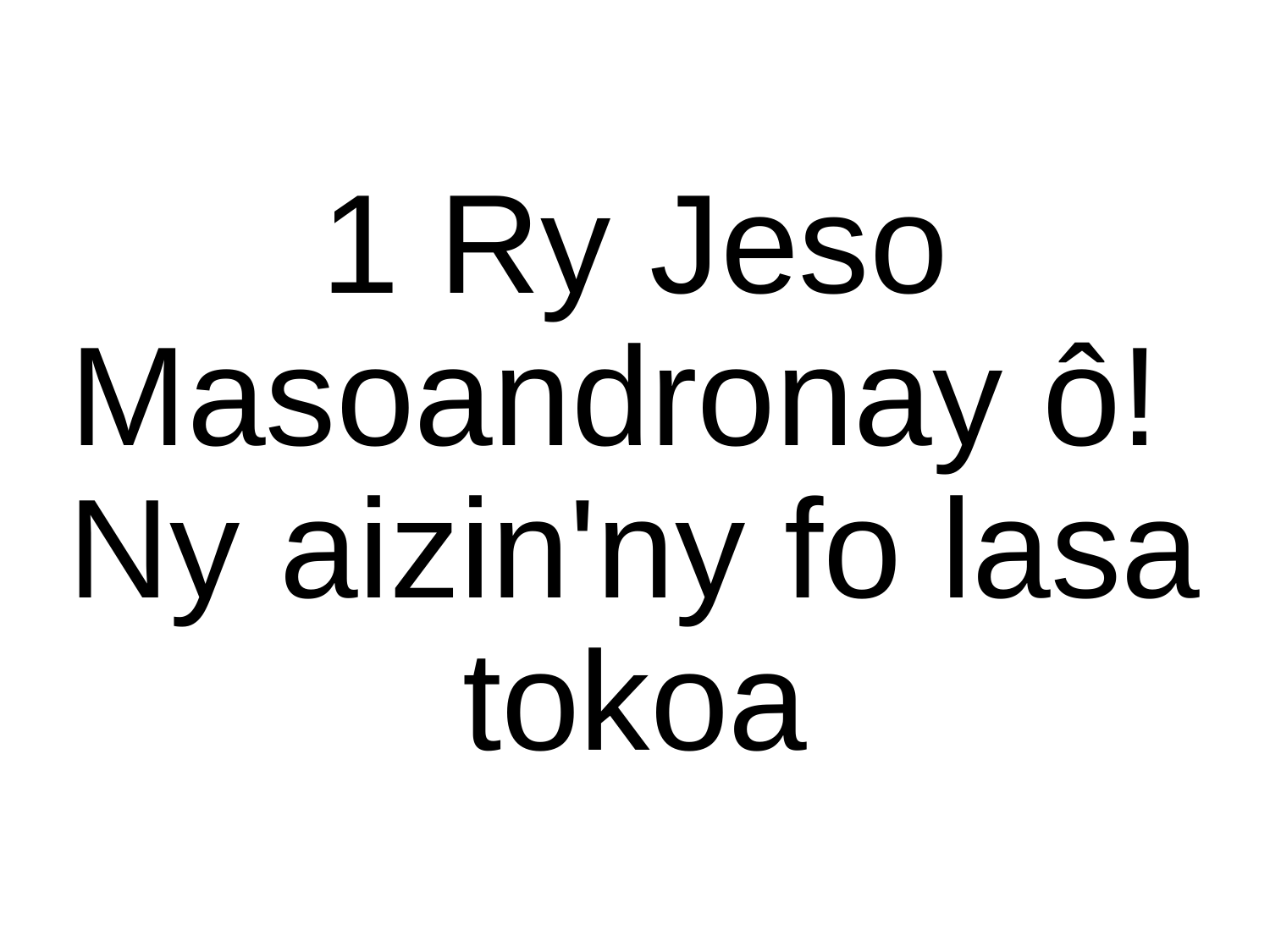

1 Ry Jeso Masoandronay ô!
Ny aizin'ny fo lasa tokoa